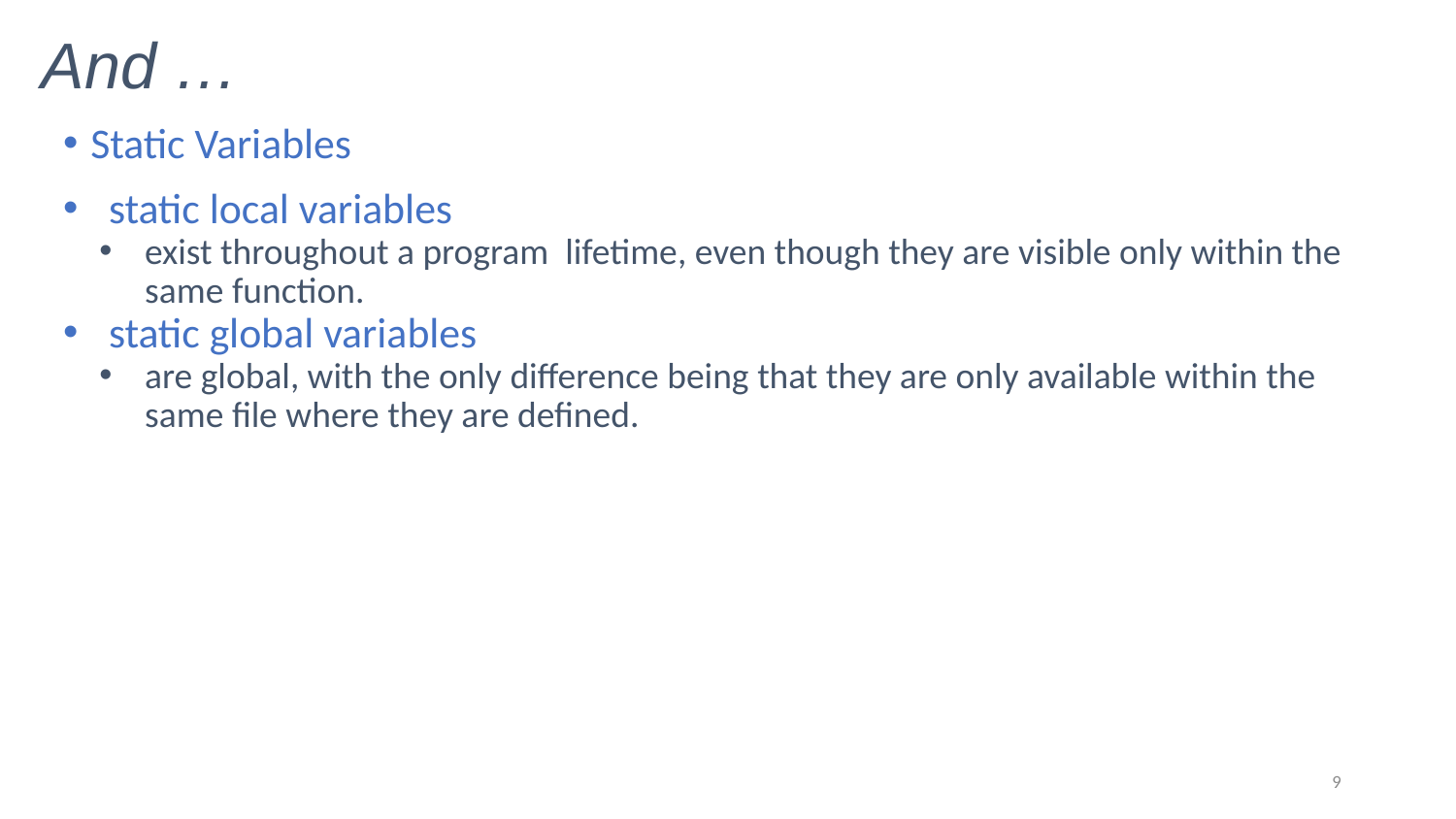

# And …
Static Variables
static local variables
exist throughout a program  lifetime, even though they are visible only within the same function.
static global variables
are global, with the only difference being that they are only available within the same file where they are defined.
9